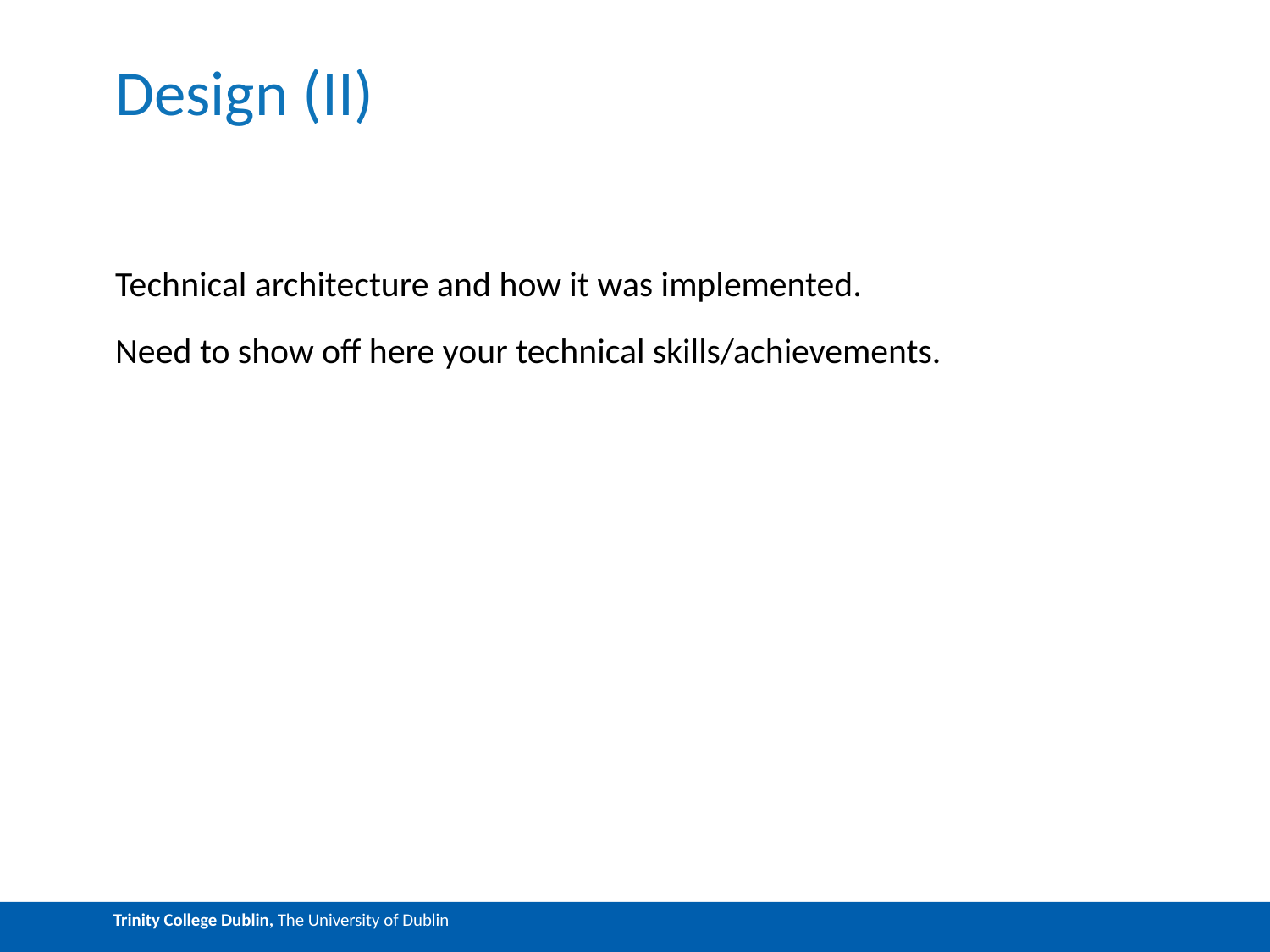

# Design (II)

Technical architecture and how it was implemented.
Need to show off here your technical skills/achievements.